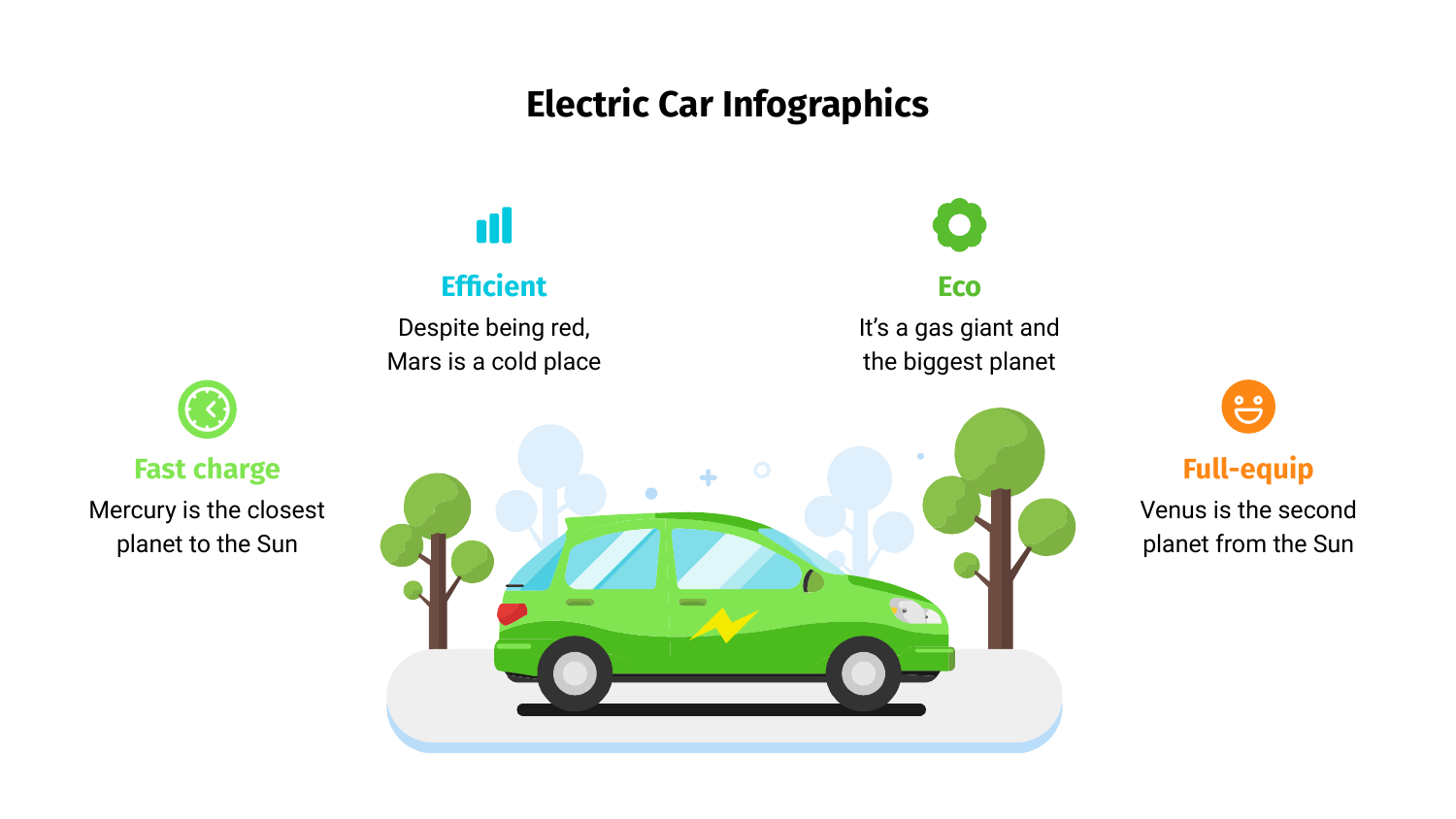

# Electric Car Infographics

Efficient
Eco
It’s a gas giant and the biggest planet
Despite being red, Mars is a cold place

Fast charge
Full-equip
Mercury is the closest planet to the Sun
Venus is the second planet from the Sun